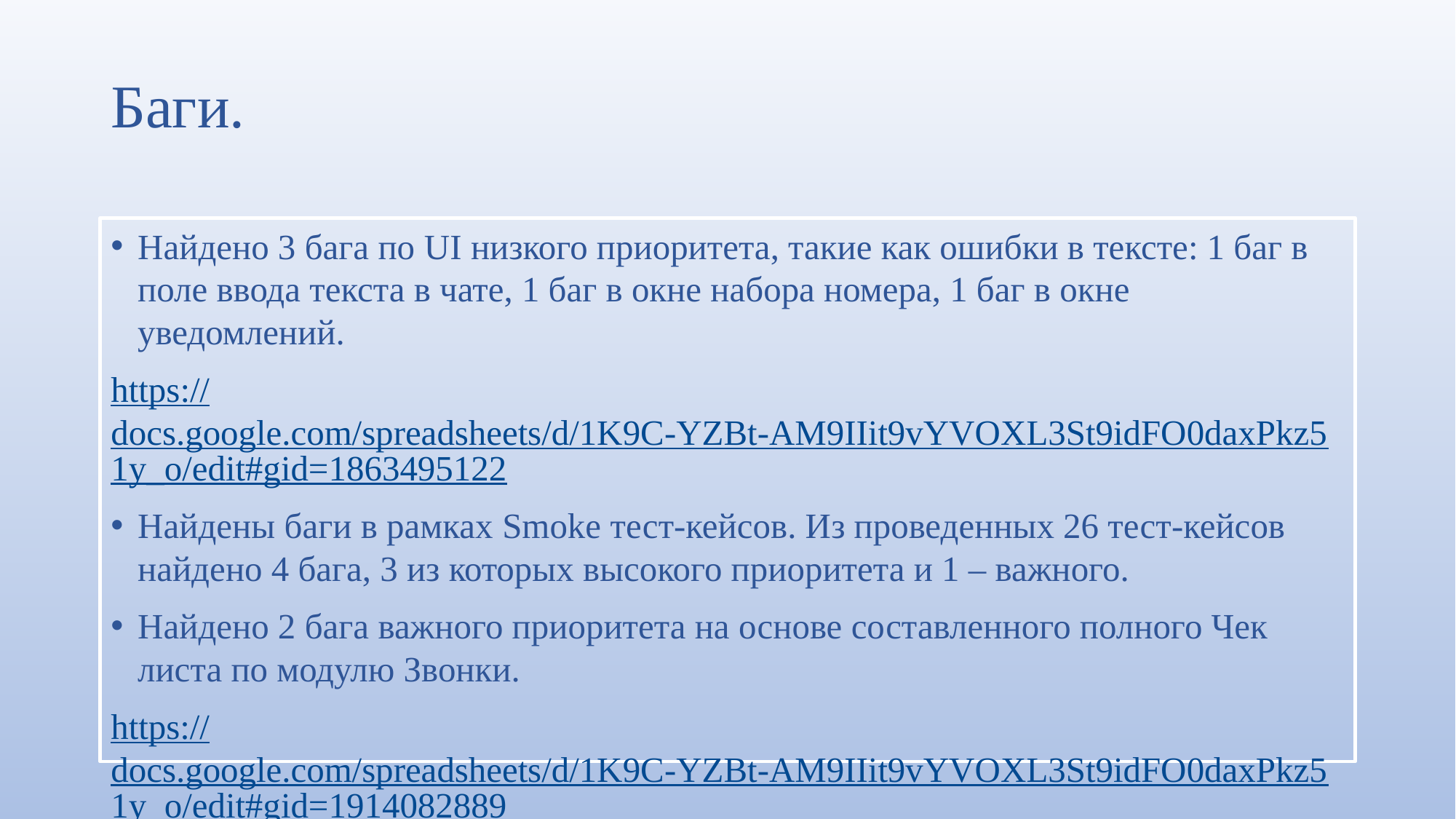

# Баги.
Найдено 3 бага по UI низкого приоритета, такие как ошибки в тексте: 1 баг в поле ввода текста в чате, 1 баг в окне набора номера, 1 баг в окне уведомлений.
https://docs.google.com/spreadsheets/d/1K9C-YZBt-AM9IIit9vYVOXL3St9idFO0daxPkz51y_o/edit#gid=1863495122
Найдены баги в рамках Smoke тест-кейсов. Из проведенных 26 тест-кейсов найдено 4 бага, 3 из которых высокого приоритета и 1 – важного.
Найдено 2 бага важного приоритета на основе составленного полного Чек листа по модулю Звонки.
https://docs.google.com/spreadsheets/d/1K9C-YZBt-AM9IIit9vYVOXL3St9idFO0daxPkz51y_o/edit#gid=1914082889